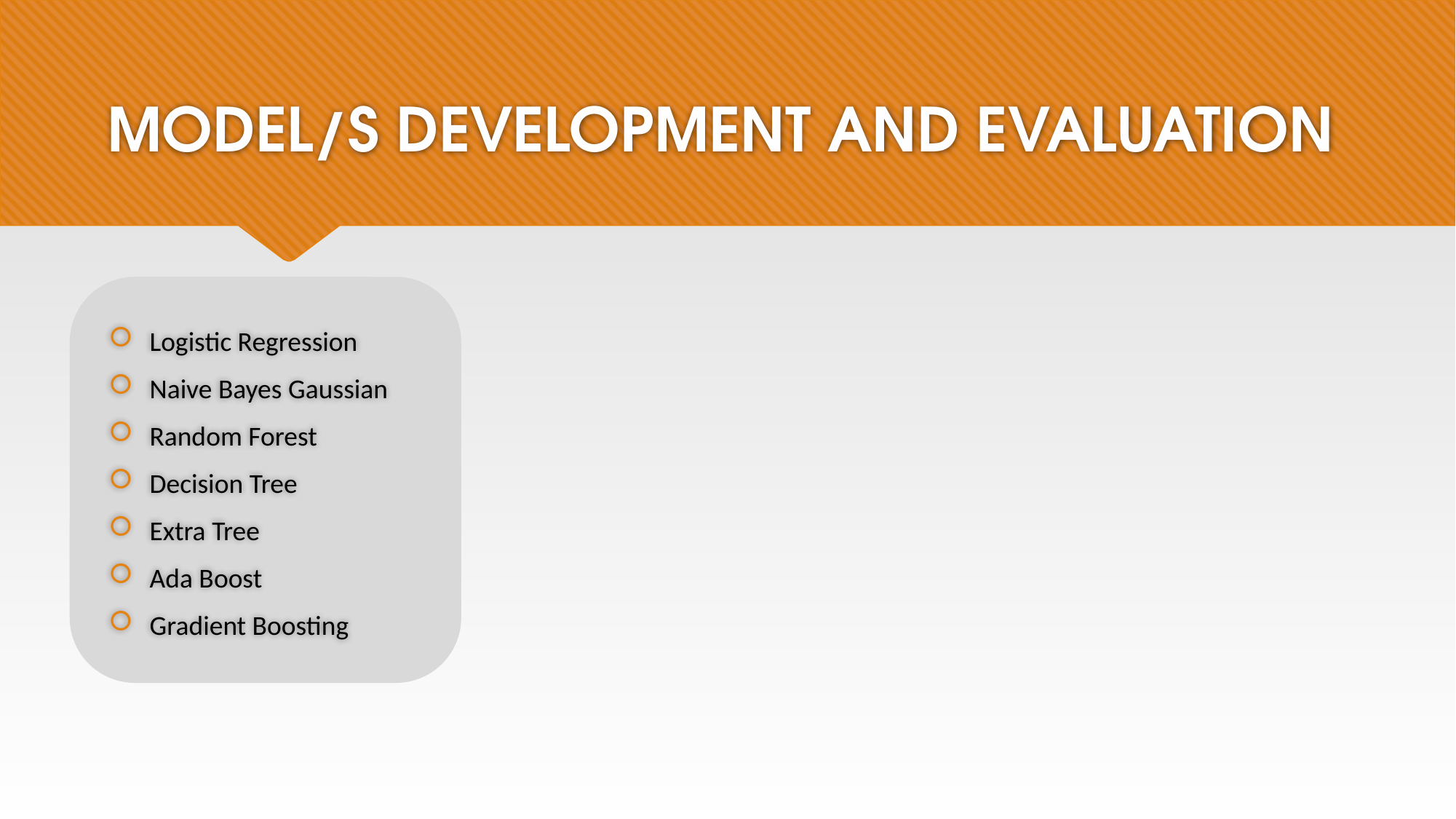

# MODEL/S DEVELOPMENT AND EVALUATION
Logistic Regression
Naive Bayes Gaussian
Random Forest
Decision Tree
Extra Tree
Ada Boost
Gradient Boosting